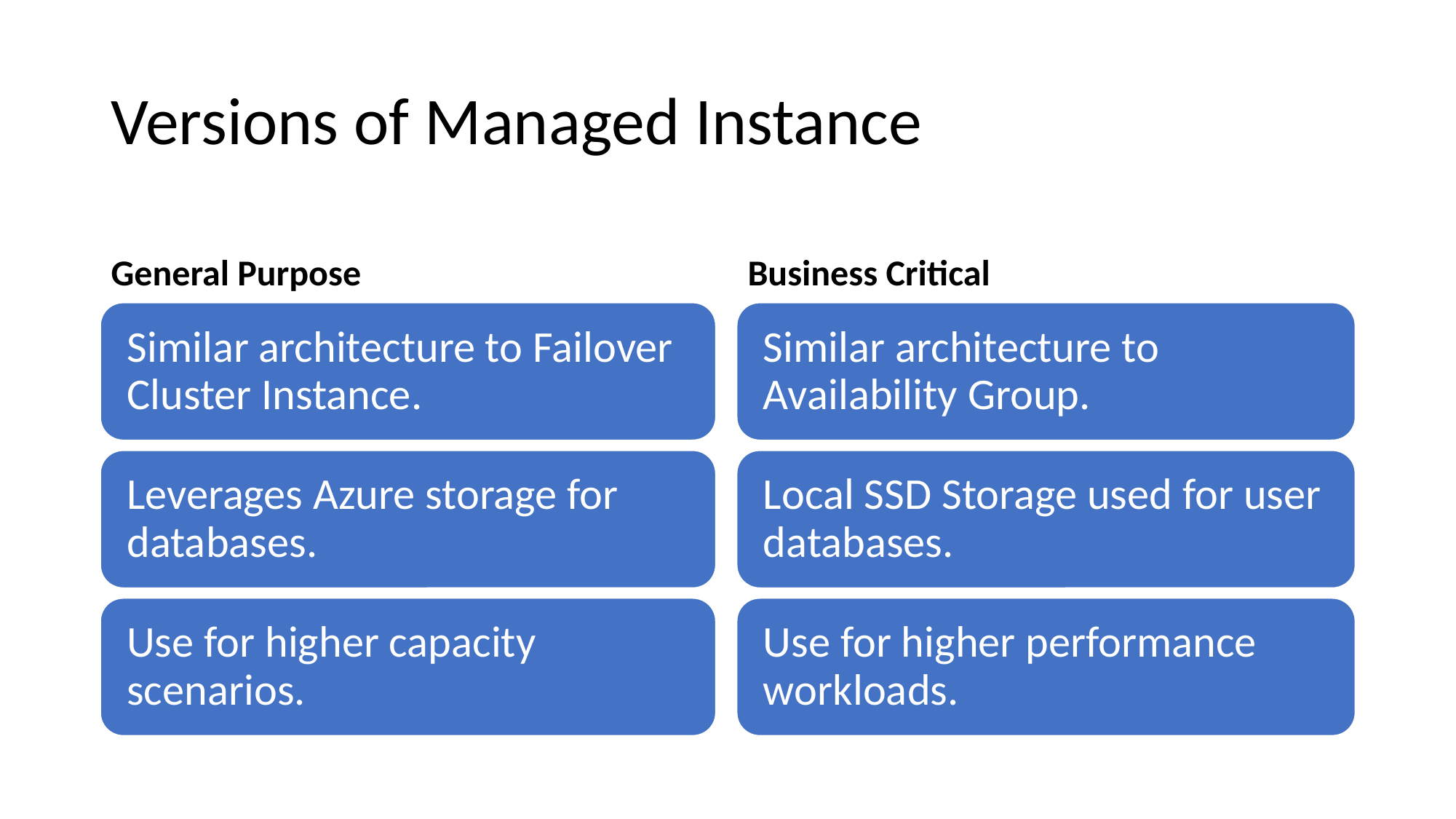

# Versions of Managed Instance
General Purpose
Business Critical
Similar architecture to Failover Cluster Instance.
Leverages Azure storage for databases.
Use for higher capacity scenarios.
Similar architecture to Availability Group.
Local SSD Storage used for user databases.
Use for higher performance workloads.